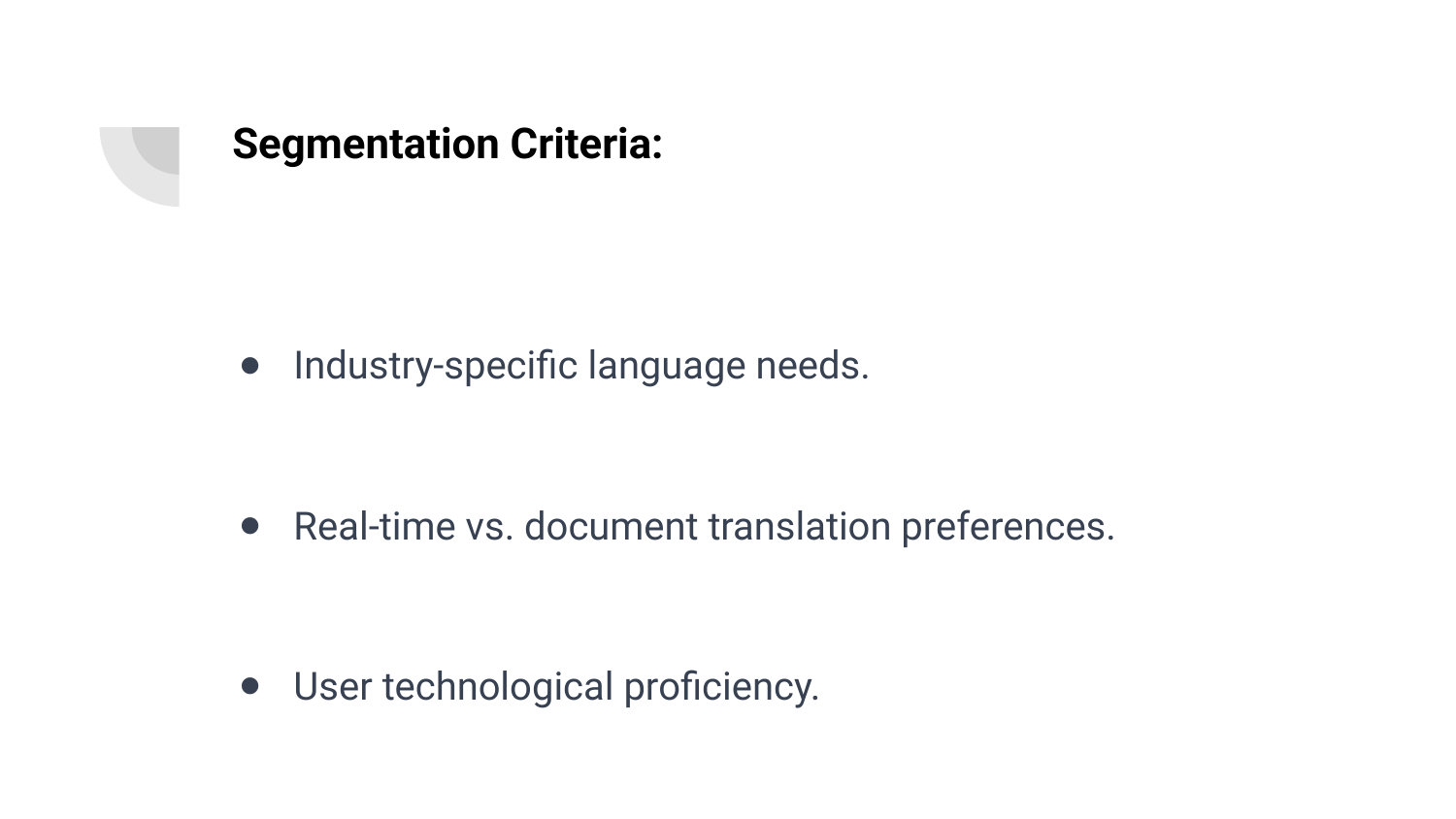

# Segmentation Criteria:
Industry-specific language needs.

Real-time vs. document translation preferences.

User technological proficiency.